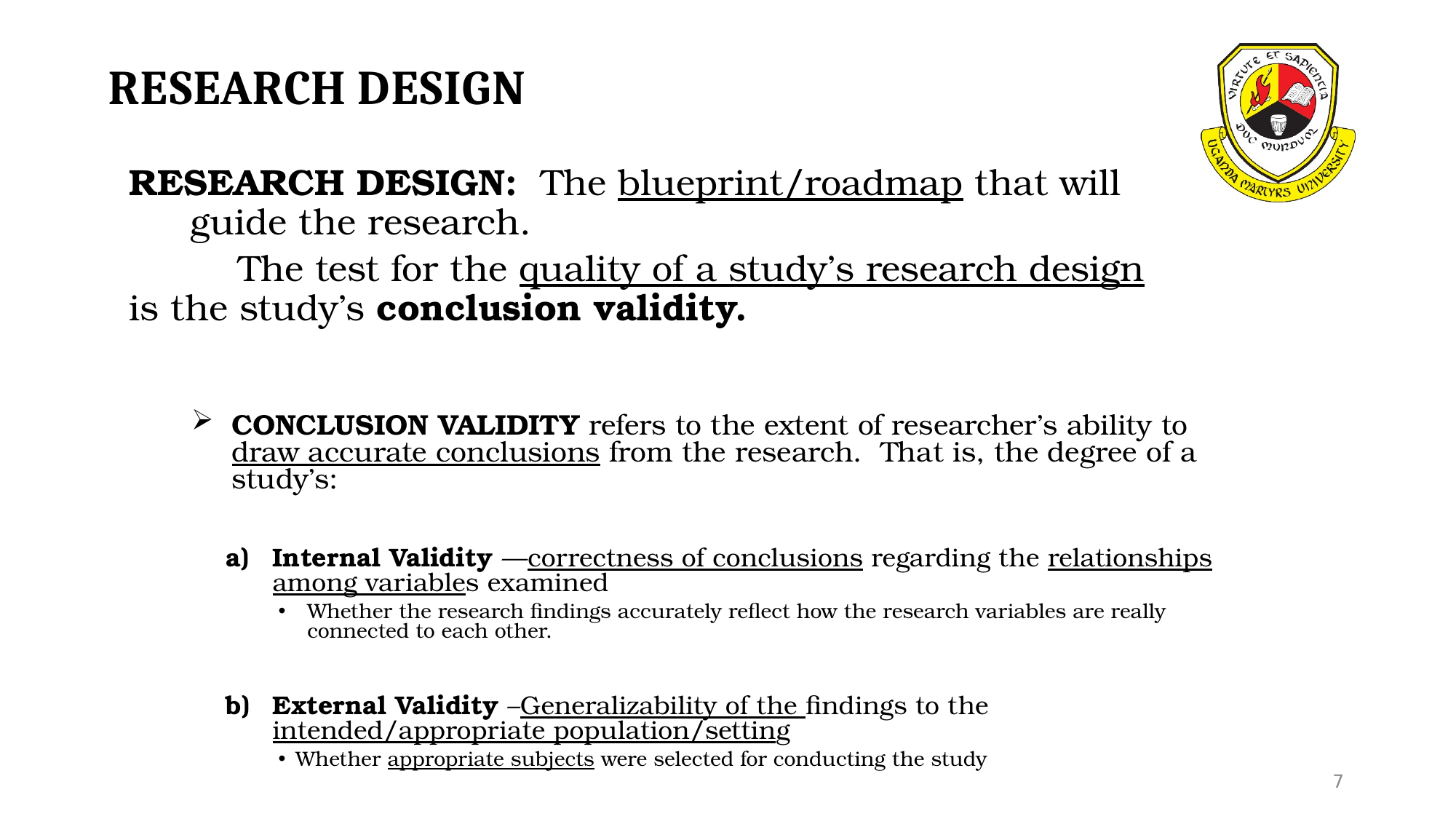

# RESEARCH DESIGN
RESEARCH DESIGN:  The blueprint/roadmap that will guide the research.
	The test for the quality of a study’s research design is the study’s conclusion validity.

CONCLUSION VALIDITY refers to the extent of researcher’s ability to draw accurate conclusions from the research.  That is, the degree of a study’s:

Internal Validity —correctness of conclusions regarding the relationships among variables examined
Whether the research findings accurately reflect how the research variables are really connected to each other.

External Validity –Generalizability of the findings to the intended/appropriate population/setting
Whether appropriate subjects were selected for conducting the study
7